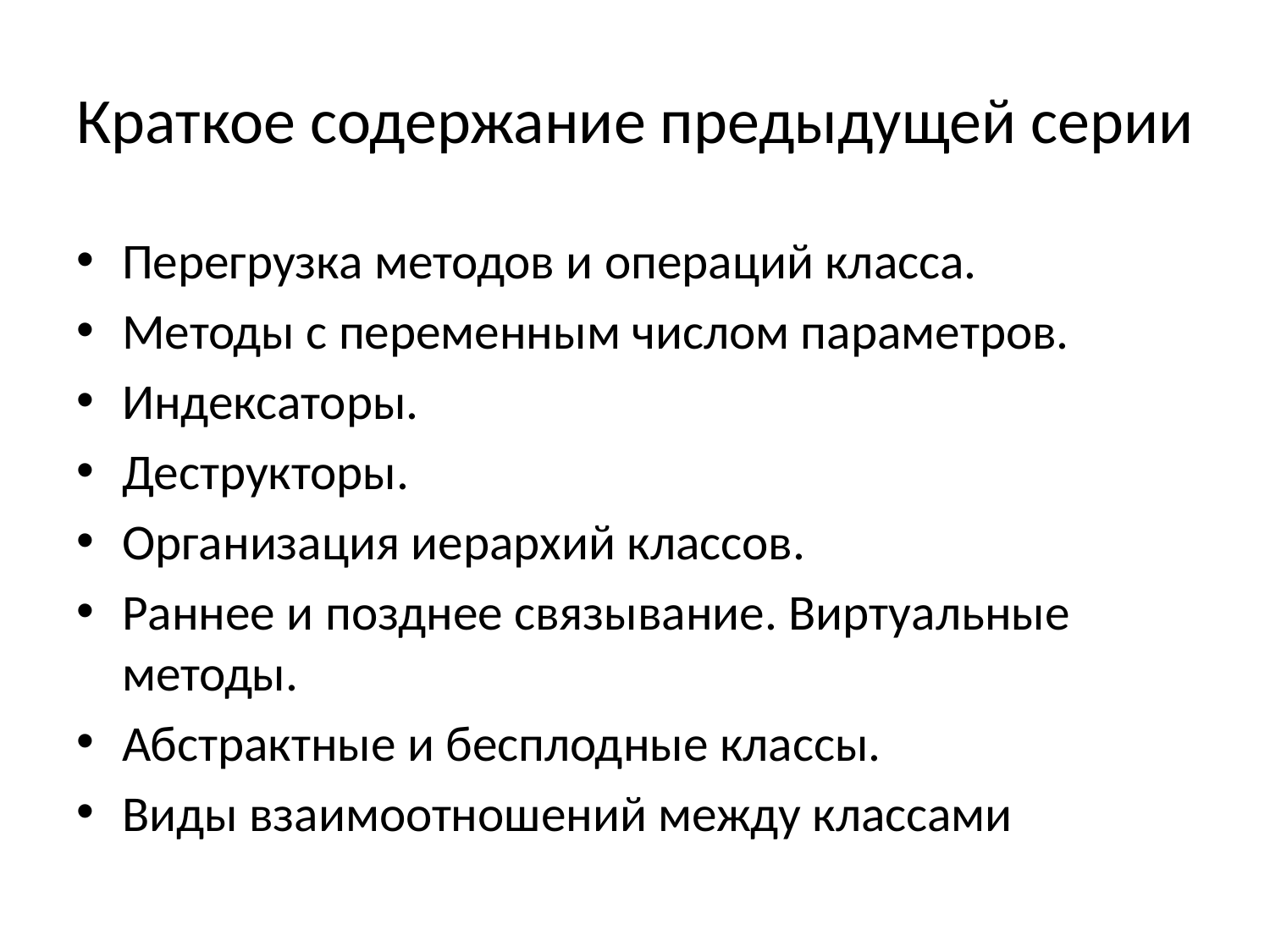

# Краткое содержание предыдущей серии
Перегрузка методов и операций класса.
Методы с переменным числом параметров.
Индексаторы.
Деструкторы.
Организация иерархий классов.
Раннее и позднее связывание. Виртуальные методы.
Абстрактные и бесплодные классы.
Виды взаимоотношений между классами